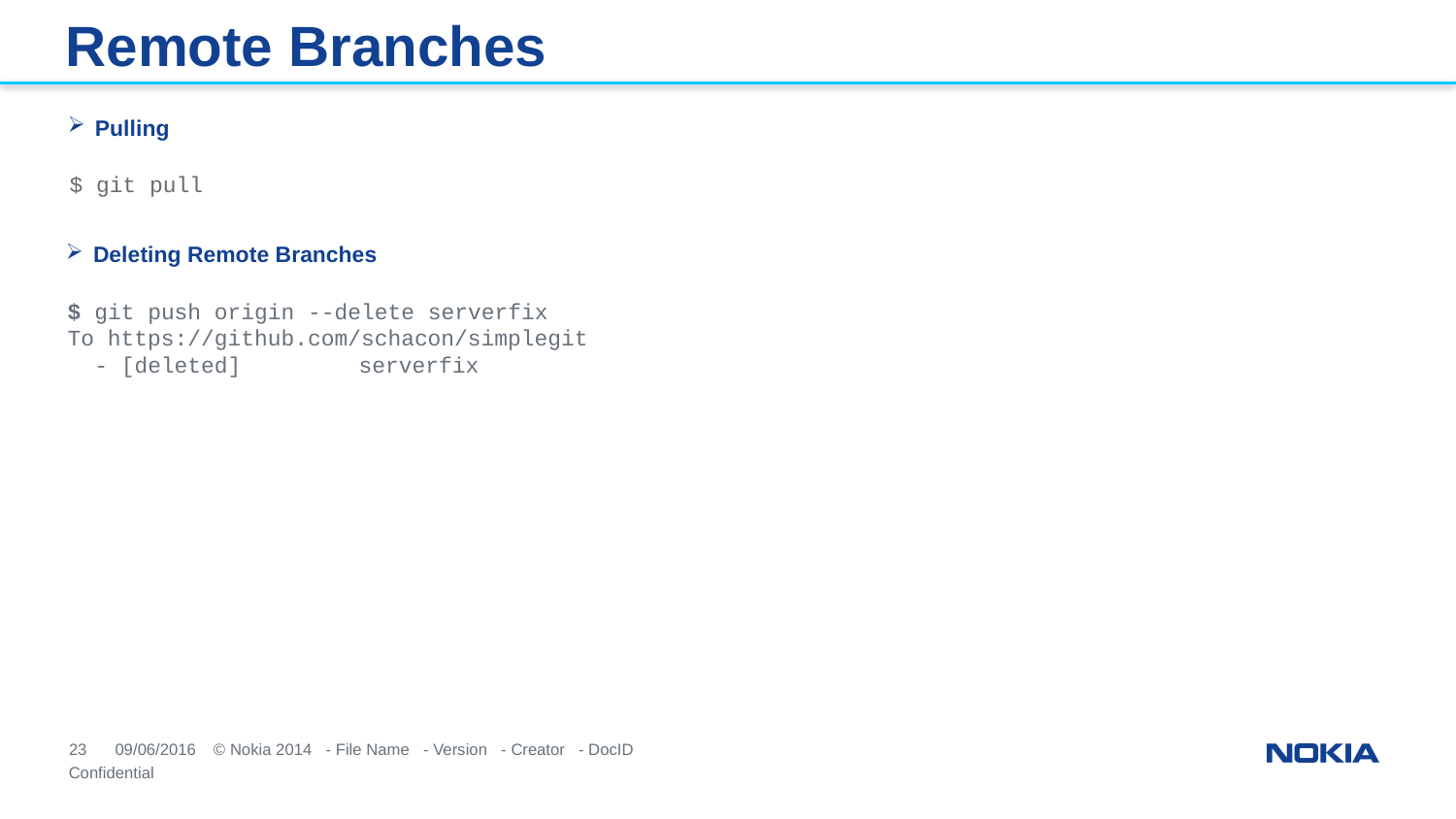

Remote Branches

Pulling
$ git pull
Deleting Remote Branches
$ git push origin --delete serverfix
To https://github.com/schacon/simplegit
  - [deleted] 	serverfix